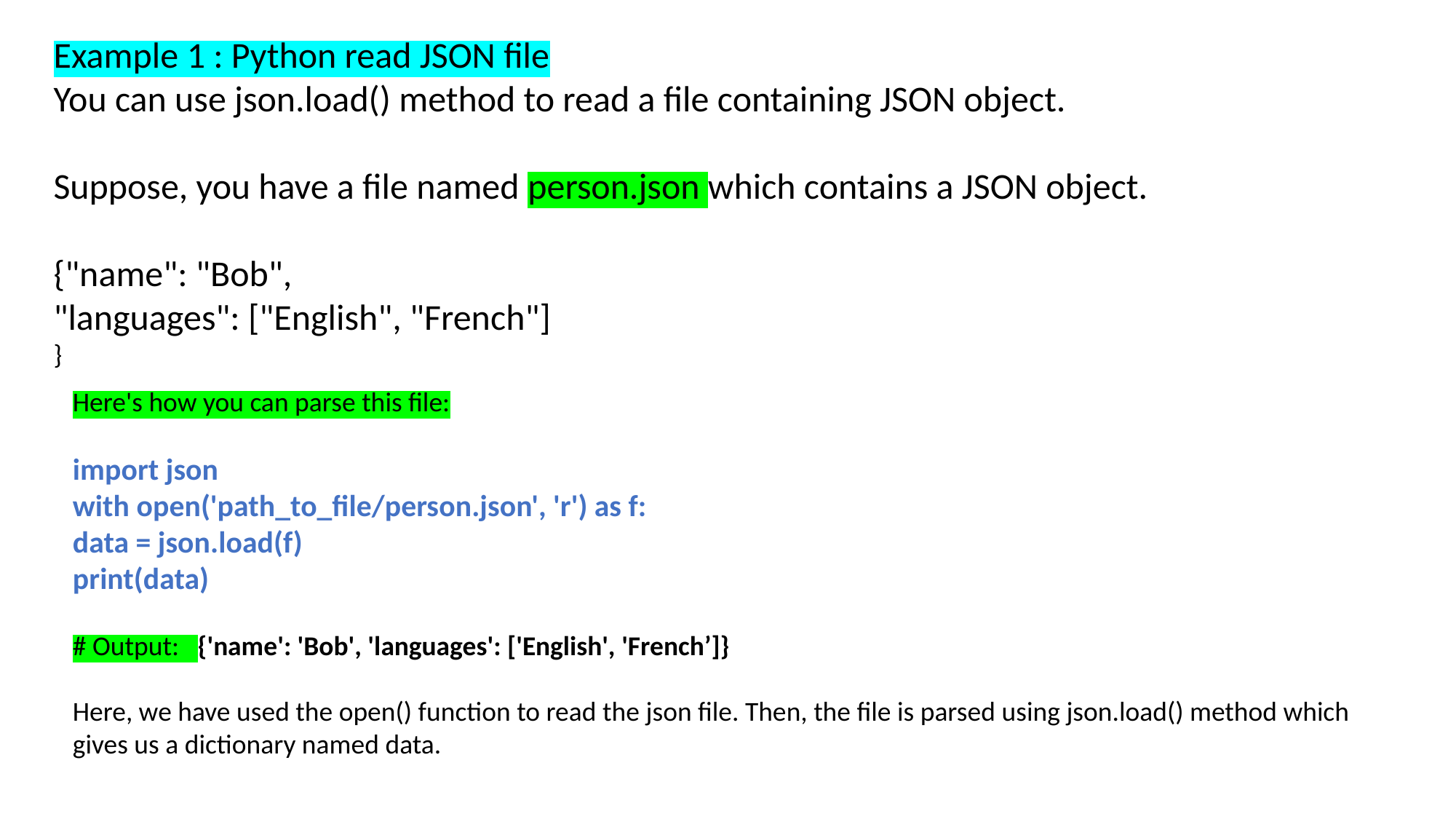

Example 1 : Python read JSON file
You can use json.load() method to read a file containing JSON object.

Suppose, you have a file named person.json which contains a JSON object.

{"name": "Bob",
"languages": ["English", "French"]
}
Here's how you can parse this file:

import json
with open('path_to_file/person.json', 'r') as f:
data = json.load(f)
print(data)

# Output:   {'name': 'Bob', 'languages': ['English', 'French’]}

Here, we have used the open() function to read the json file. Then, the file is parsed using json.load() method which gives us a dictionary named data.